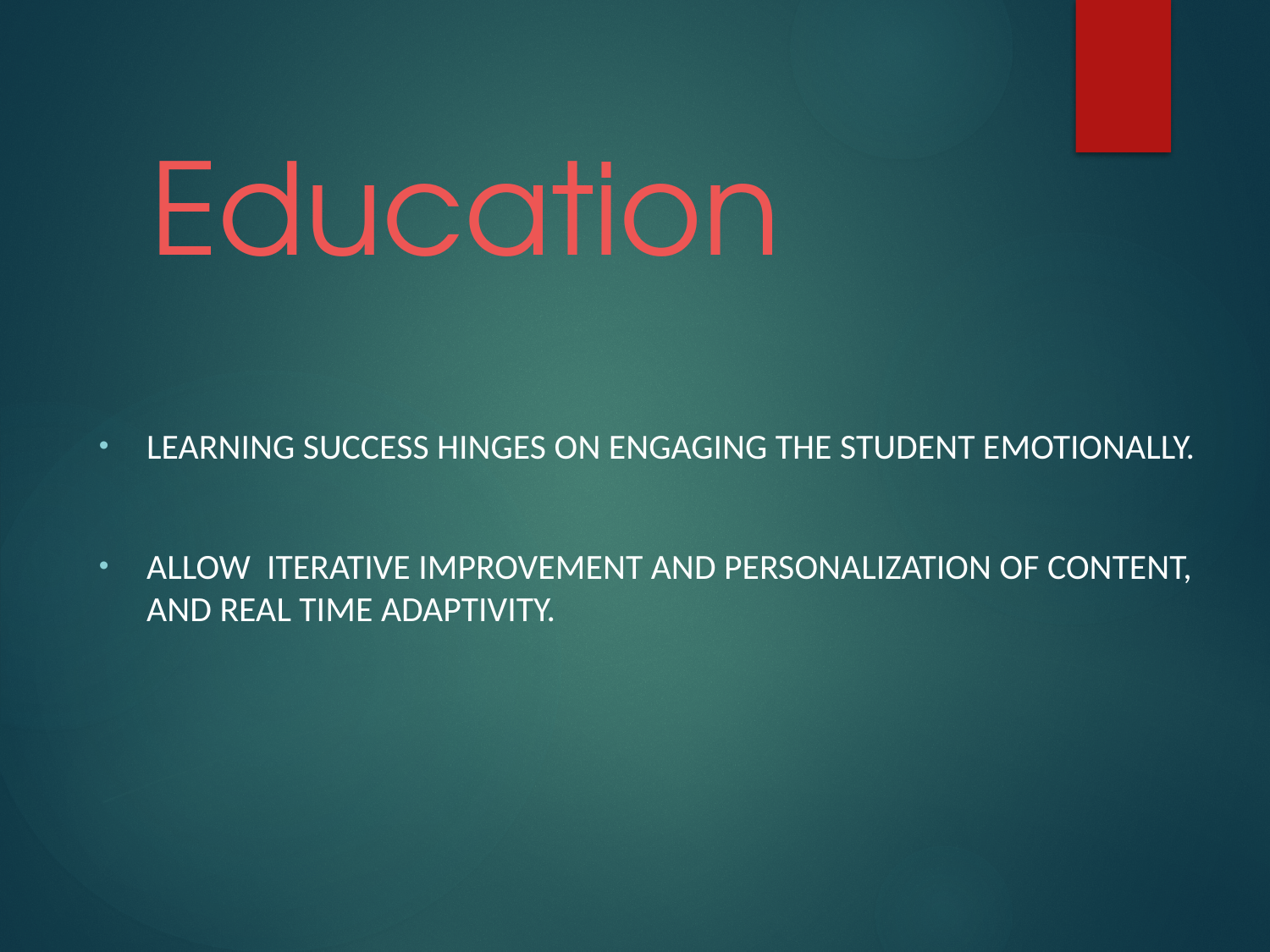

# Education
Learning success hinges on engaging the student emotionally.

allow  iterative improvement and personalization of content, and real time adaptivity.